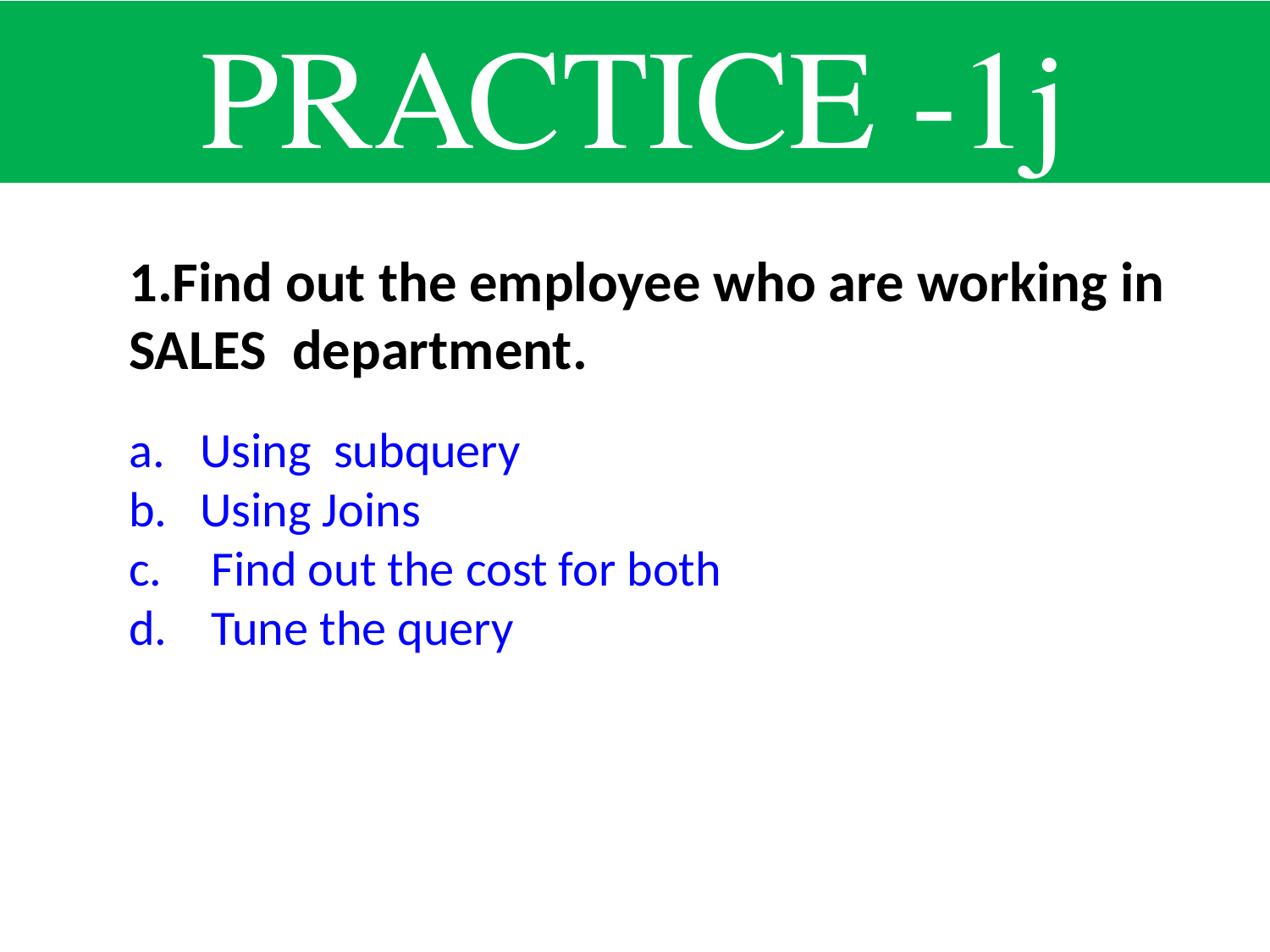

PRACTICE -1j
1.Find out the employee who are working in SALES  department.

Using  subquery
Using Joins
 Find out the cost for both
 Tune the query